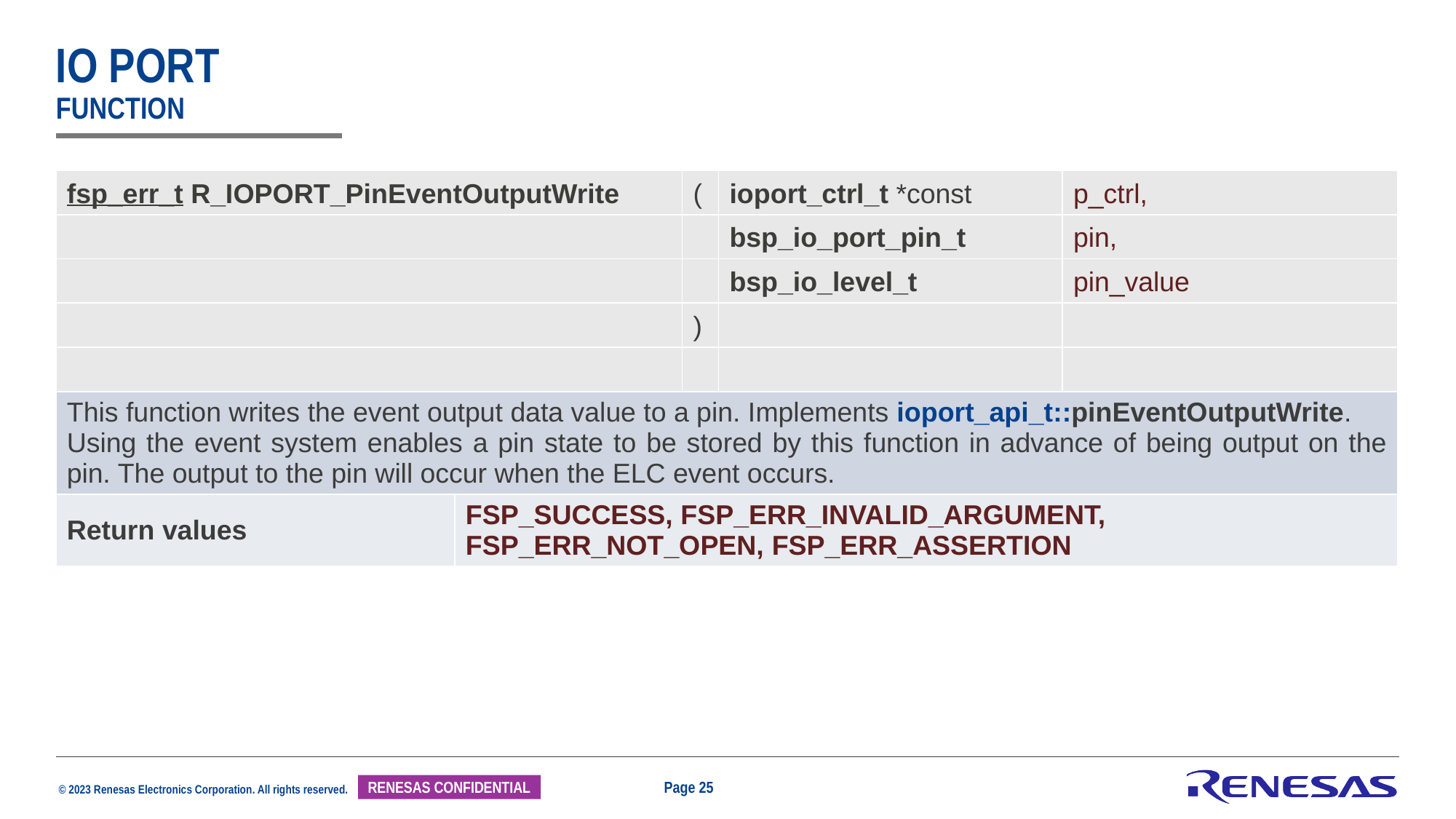

# IO PORT function
| fsp\_err\_t R\_IOPORT\_PinEventOutputWrite | ( | ioport\_ctrl\_t \*const | p\_ctrl, |
| --- | --- | --- | --- |
|  |  | bsp\_io\_port\_pin\_t | pin, |
|  |  | bsp\_io\_level\_t | pin\_value |
|  | ) |  |  |
|  |  |  |  |
| This function writes the event output data value to a pin. Implements ioport\_api\_t::pinEventOutputWrite. Using the event system enables a pin state to be stored by this function in advance of being output on the pin. The output to the pin will occur when the ELC event occurs. |  |
| --- | --- |
| Return values | FSP\_SUCCESS, FSP\_ERR\_INVALID\_ARGUMENT, FSP\_ERR\_NOT\_OPEN, FSP\_ERR\_ASSERTION |